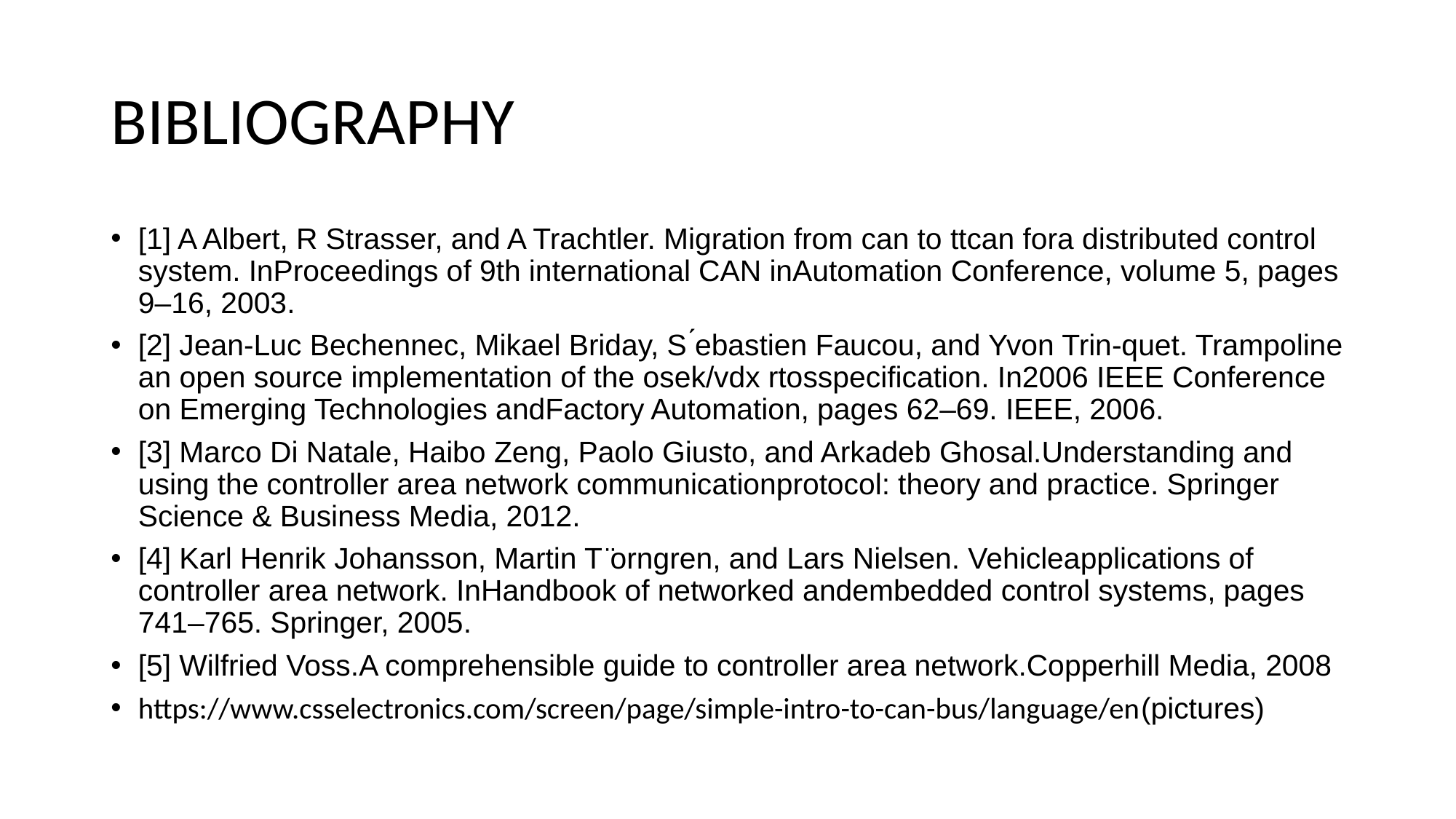

# BIBLIOGRAPHY
[1] A Albert, R Strasser, and A Trachtler. Migration from can to ttcan fora distributed control system. InProceedings of 9th international CAN inAutomation Conference, volume 5, pages 9–16, 2003.
[2] Jean-Luc Bechennec, Mikael Briday, S ́ebastien Faucou, and Yvon Trin-quet. Trampoline an open source implementation of the osek/vdx rtosspecification. In2006 IEEE Conference on Emerging Technologies andFactory Automation, pages 62–69. IEEE, 2006.
[3] Marco Di Natale, Haibo Zeng, Paolo Giusto, and Arkadeb Ghosal.Understanding and using the controller area network communicationprotocol: theory and practice. Springer Science & Business Media, 2012.
[4] Karl Henrik Johansson, Martin T ̈orngren, and Lars Nielsen. Vehicleapplications of controller area network. InHandbook of networked andembedded control systems, pages 741–765. Springer, 2005.
[5] Wilfried Voss.A comprehensible guide to controller area network.Copperhill Media, 2008
https://www.csselectronics.com/screen/page/simple-intro-to-can-bus/language/en(pictures)